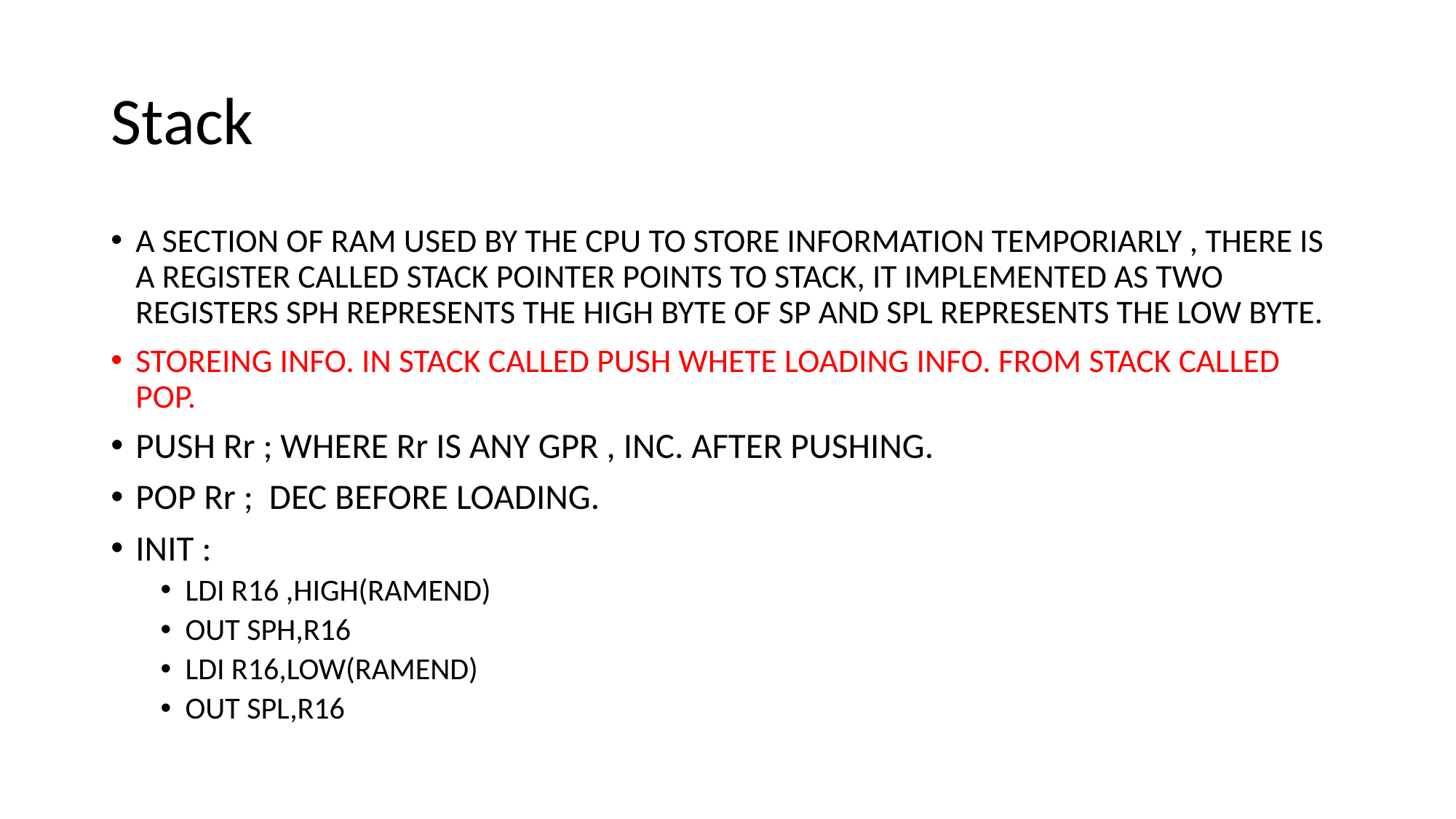

# Stack
A SECTION OF RAM USED BY THE CPU TO STORE INFORMATION TEMPORIARLY , THERE IS A REGISTER CALLED STACK POINTER POINTS TO STACK, IT IMPLEMENTED AS TWO REGISTERS SPH REPRESENTS THE HIGH BYTE OF SP AND SPL REPRESENTS THE LOW BYTE.
STOREING INFO. IN STACK CALLED PUSH WHETE LOADING INFO. FROM STACK CALLED POP.
PUSH Rr ; WHERE Rr IS ANY GPR , INC. AFTER PUSHING.
POP Rr ;  DEC BEFORE LOADING.
INIT :
LDI R16 ,HIGH(RAMEND)
OUT SPH,R16
LDI R16,LOW(RAMEND)
OUT SPL,R16